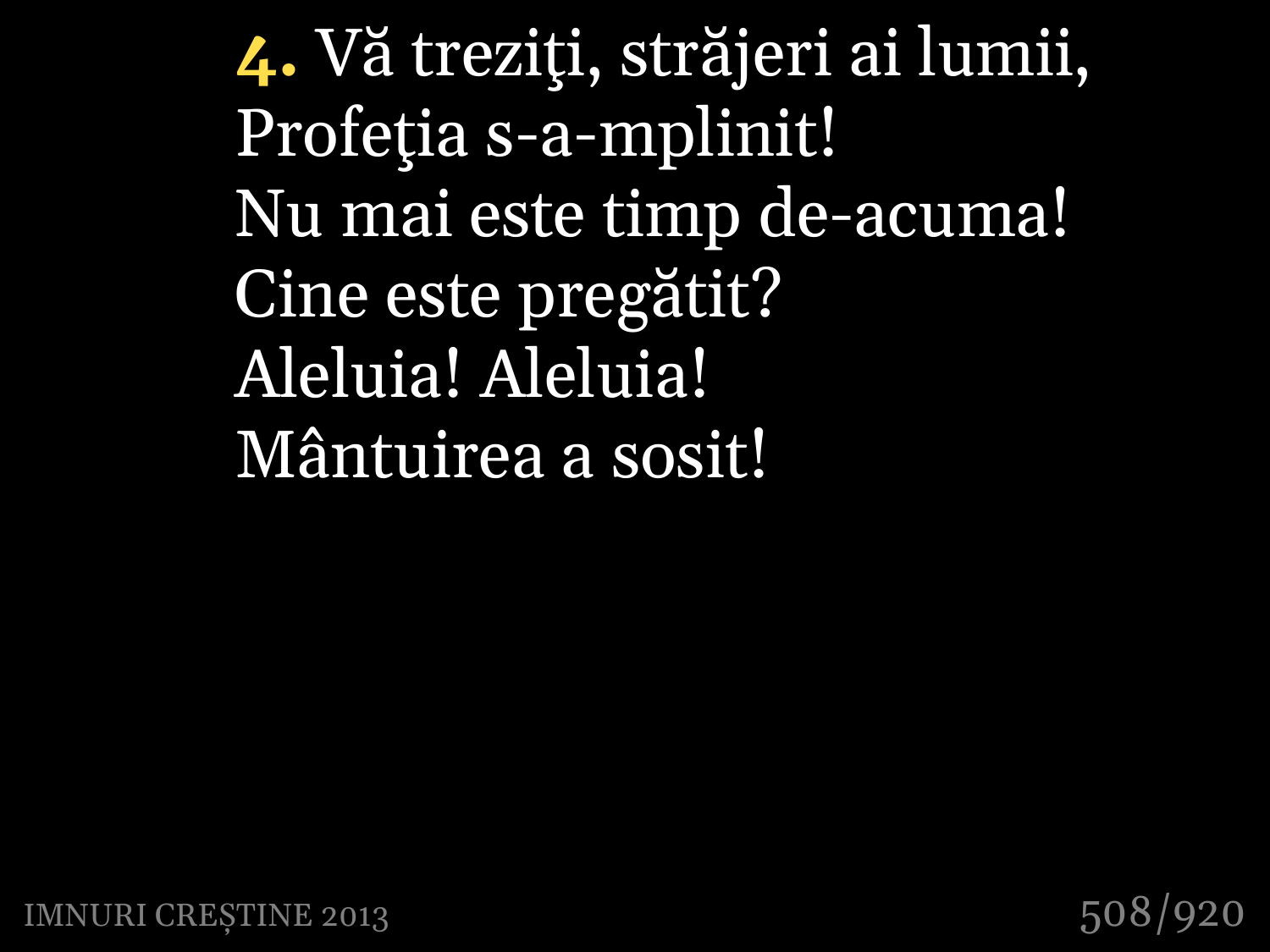

4. Vă treziţi, străjeri ai lumii,
Profeţia s-a-mplinit!
Nu mai este timp de-acuma!
Cine este pregătit?
Aleluia! Aleluia!
Mântuirea a sosit!
508/920
IMNURI CREȘTINE 2013